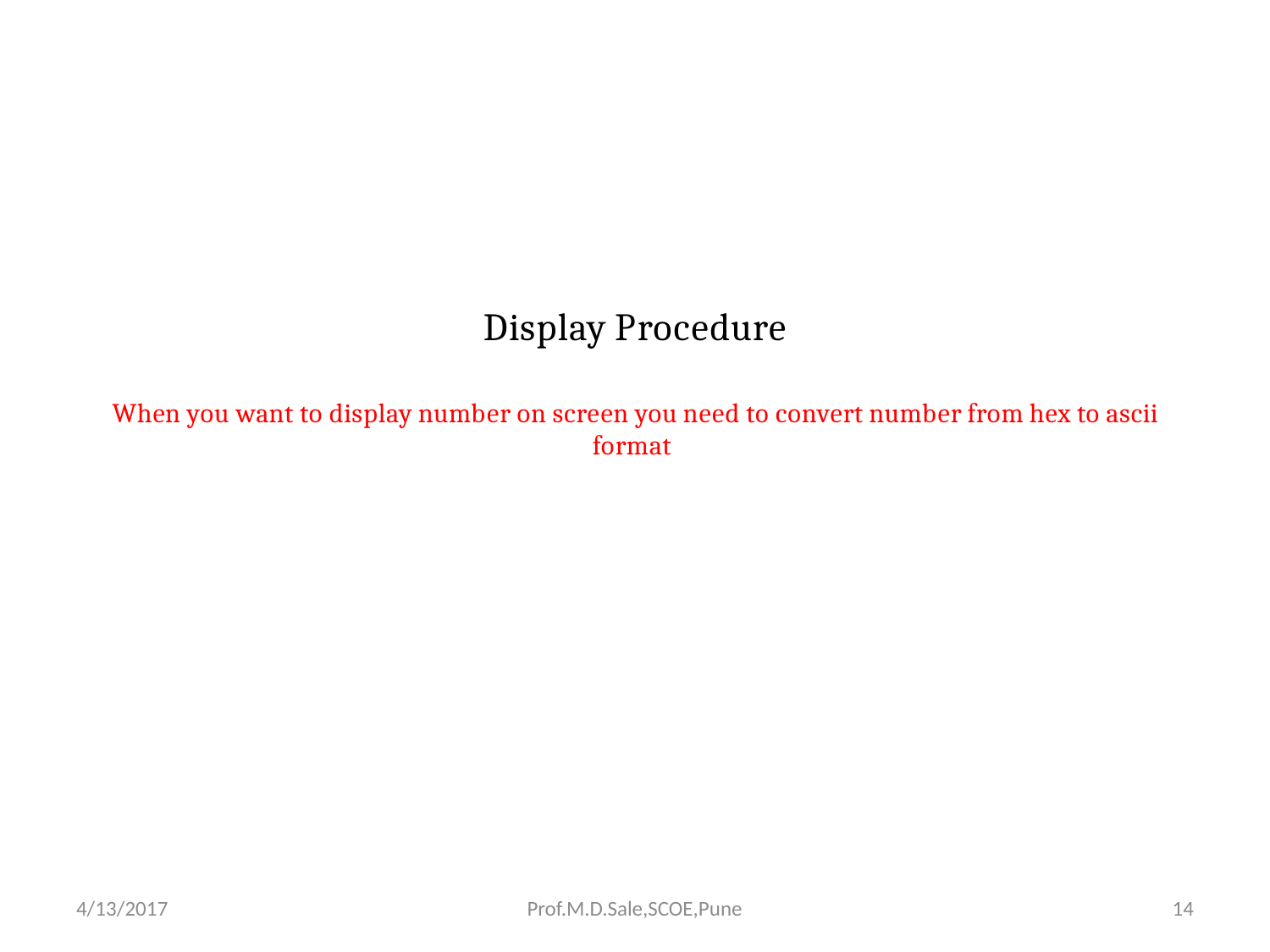

# Display Procedure When you want to display number on screen you need to convert number from hex to ascii format
4/13/2017
Prof.M.D.Sale,SCOE,Pune
14